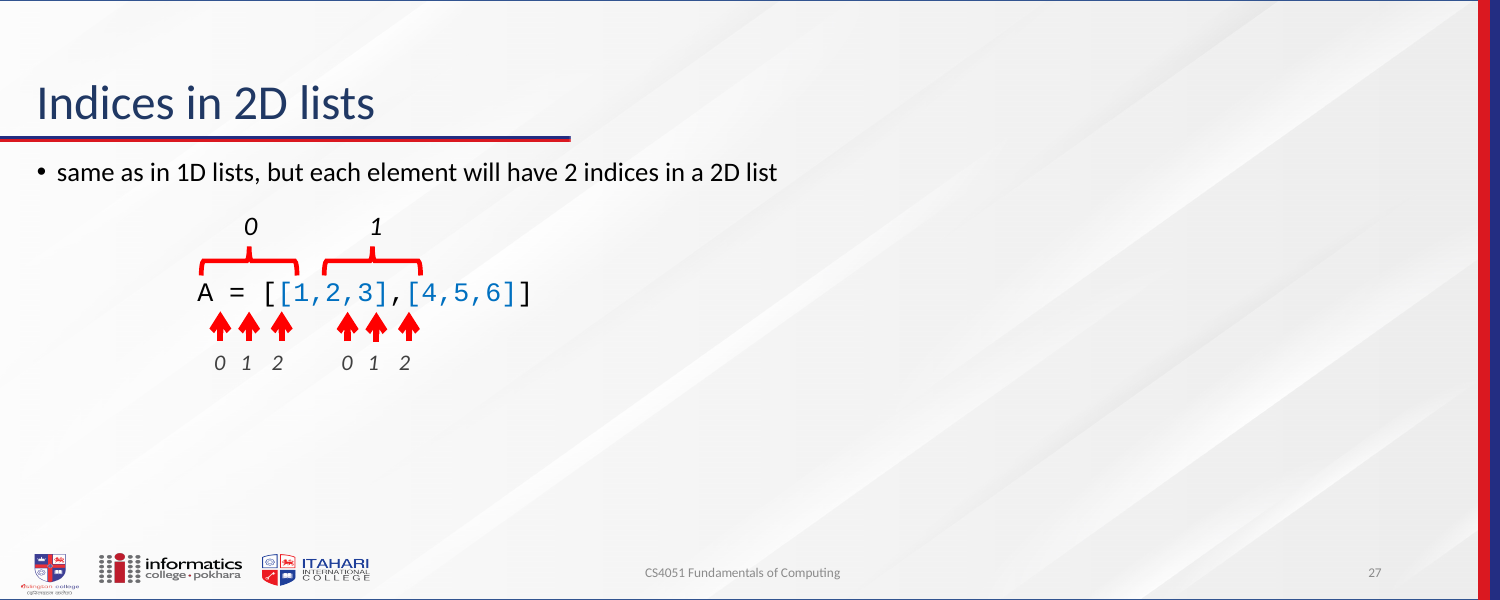

# Indices in 2D lists
same as in 1D lists, but each element will have 2 indices in a 2D list

	A = [[1,2,3],[4,5,6]]

0
1
        0   1    2
        0   1    2
CS4051 Fundamentals of Computing
27